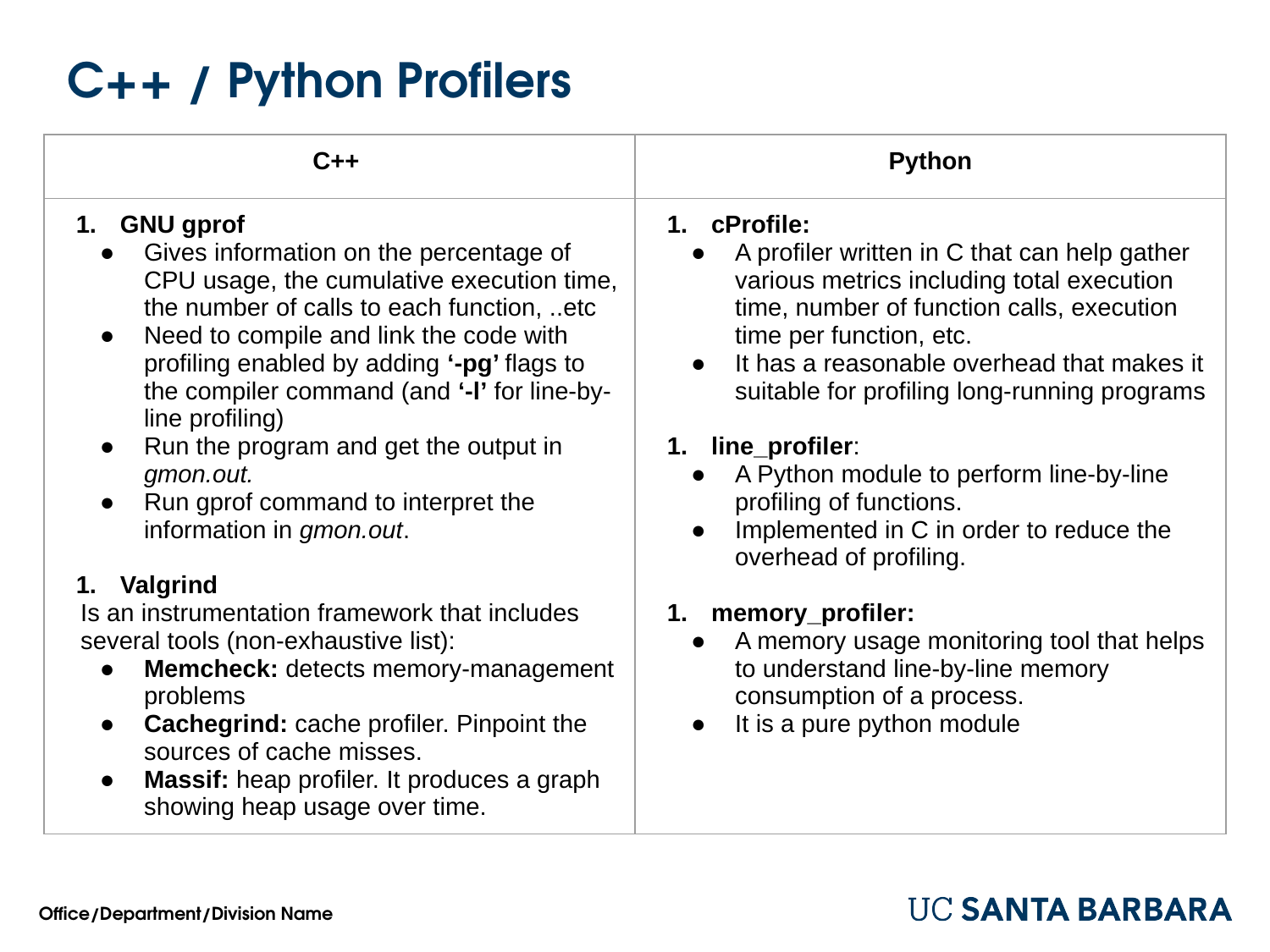

# C++ / Python Profilers
| C++ | Python |
| --- | --- |
| GNU gprof Gives information on the percentage of CPU usage, the cumulative execution time, the number of calls to each function, ..etc Need to compile and link the code with profiling enabled by adding ‘-pg’ flags to the compiler command (and ‘-l’ for line-by-line profiling) Run the program and get the output in gmon.out. Run gprof command to interpret the information in gmon.out. Valgrind Is an instrumentation framework that includes several tools (non-exhaustive list): Memcheck: detects memory-management problems Cachegrind: cache profiler. Pinpoint the sources of cache misses. Massif: heap profiler. It produces a graph showing heap usage over time. | cProfile: A profiler written in C that can help gather various metrics including total execution time, number of function calls, execution time per function, etc. It has a reasonable overhead that makes it suitable for profiling long-running programs line\_profiler: A Python module to perform line-by-line profiling of functions. Implemented in C in order to reduce the overhead of profiling. memory\_profiler: A memory usage monitoring tool that helps to understand line-by-line memory consumption of a process. It is a pure python module |